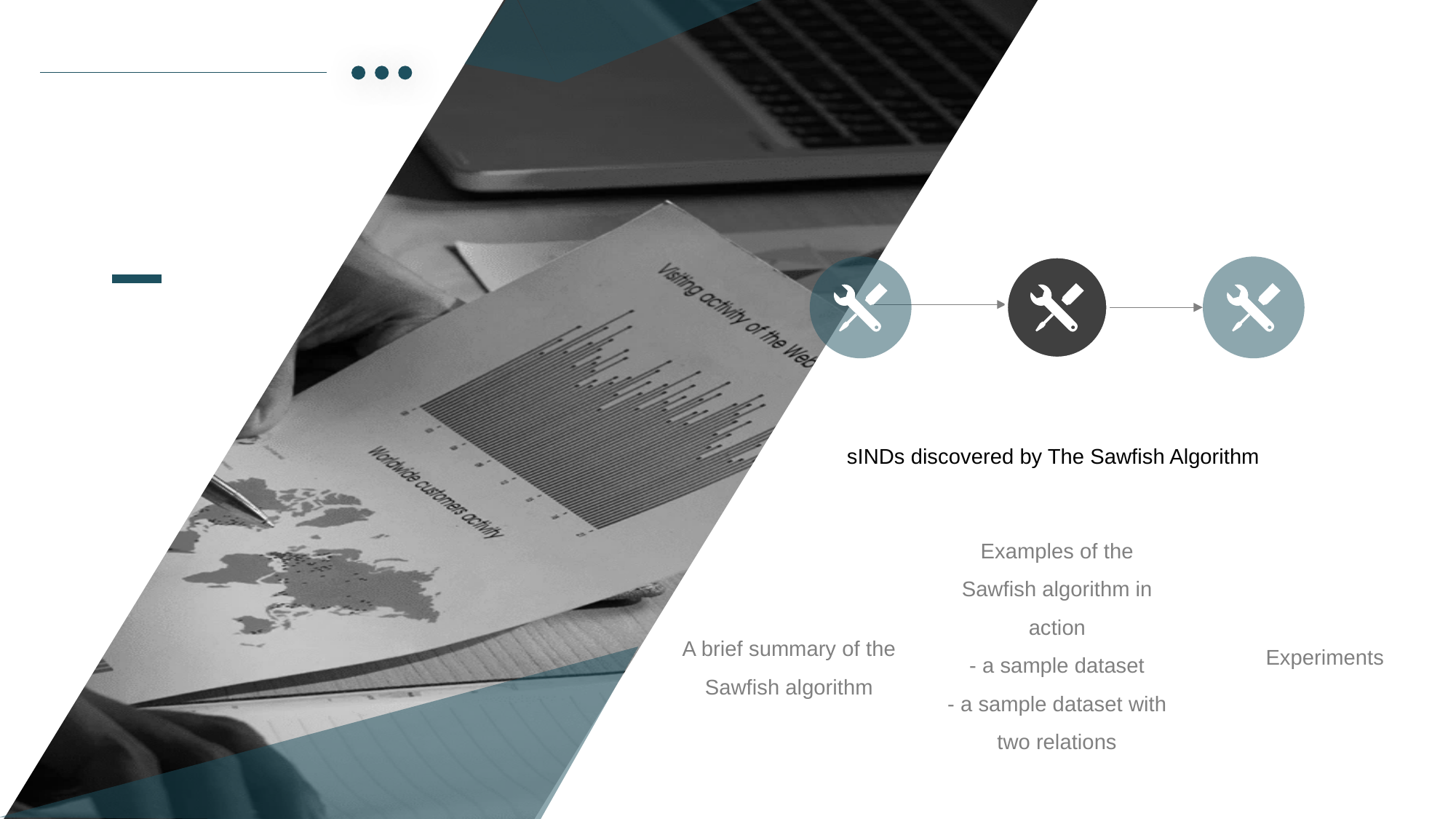

sINDs discovered by The Sawfish Algorithm
Examples of the Sawfish algorithm in action
- a sample dataset
- a sample dataset with two relations
A brief summary of the Sawfish algorithm
Experiments